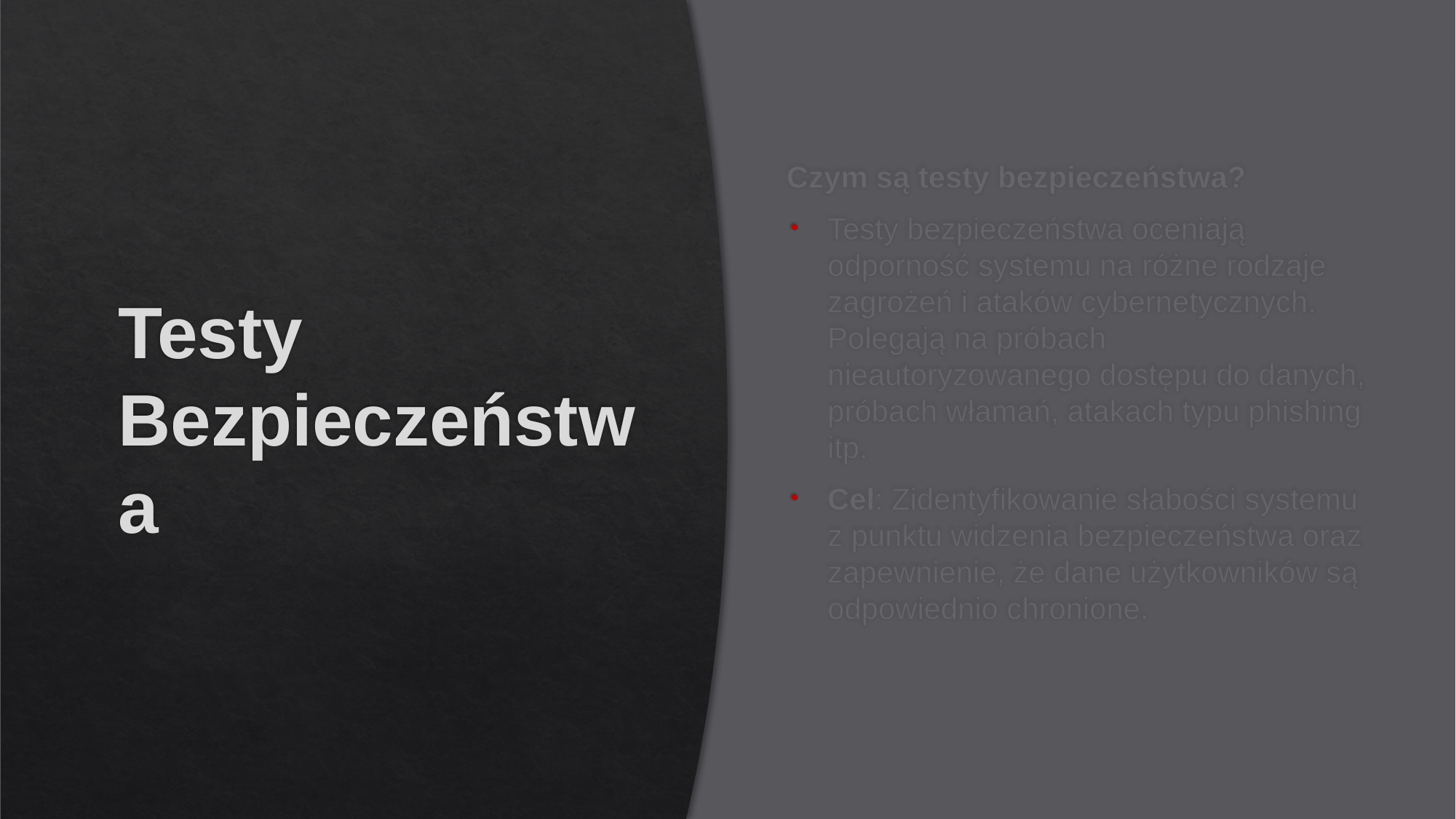

# Testy Bezpieczeństwa
Czym są testy bezpieczeństwa?
Testy bezpieczeństwa oceniają odporność systemu na różne rodzaje zagrożeń i ataków cybernetycznych. Polegają na próbach nieautoryzowanego dostępu do danych, próbach włamań, atakach typu phishing itp.
Cel: Zidentyfikowanie słabości systemu z punktu widzenia bezpieczeństwa oraz zapewnienie, że dane użytkowników są odpowiednio chronione.